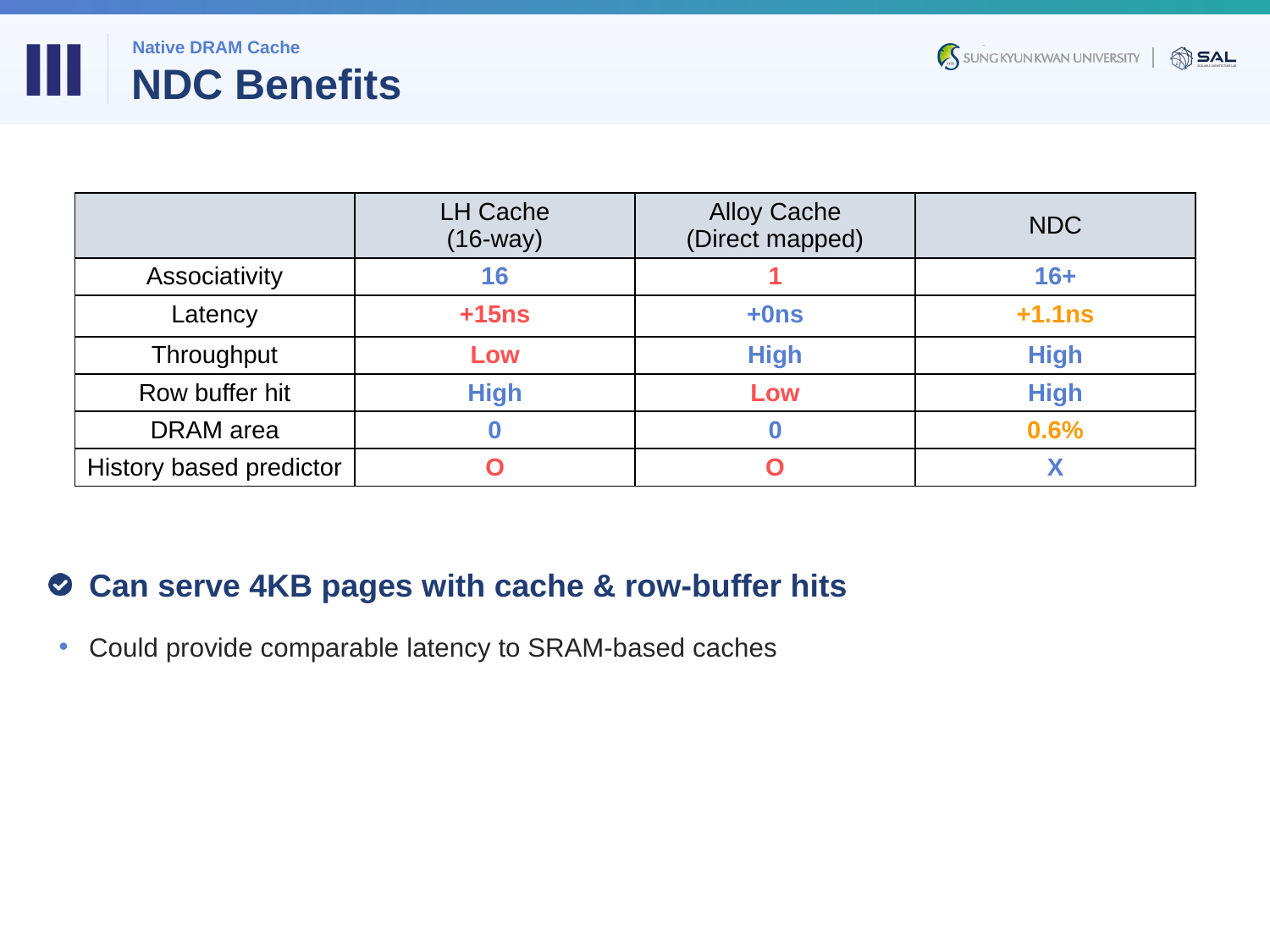

Ⅲ
Native DRAM Cache
# NDC Benefits

Can serve 4KB pages with cache & row-buffer hits
Could provide comparable latency to SRAM-based caches

|  | LH Cache (16-way) | Alloy Cache (Direct mapped) | NDC |
| --- | --- | --- | --- |
| Associativity | 16 | 1 | 16+ |
| Latency | +15ns | +0ns | +1.1ns |
| Throughput | Low | High | High |
| Row buffer hit | High | Low | High |
| DRAM area | 0 | 0 | 0.6% |
| History based predictor | O | O | X |